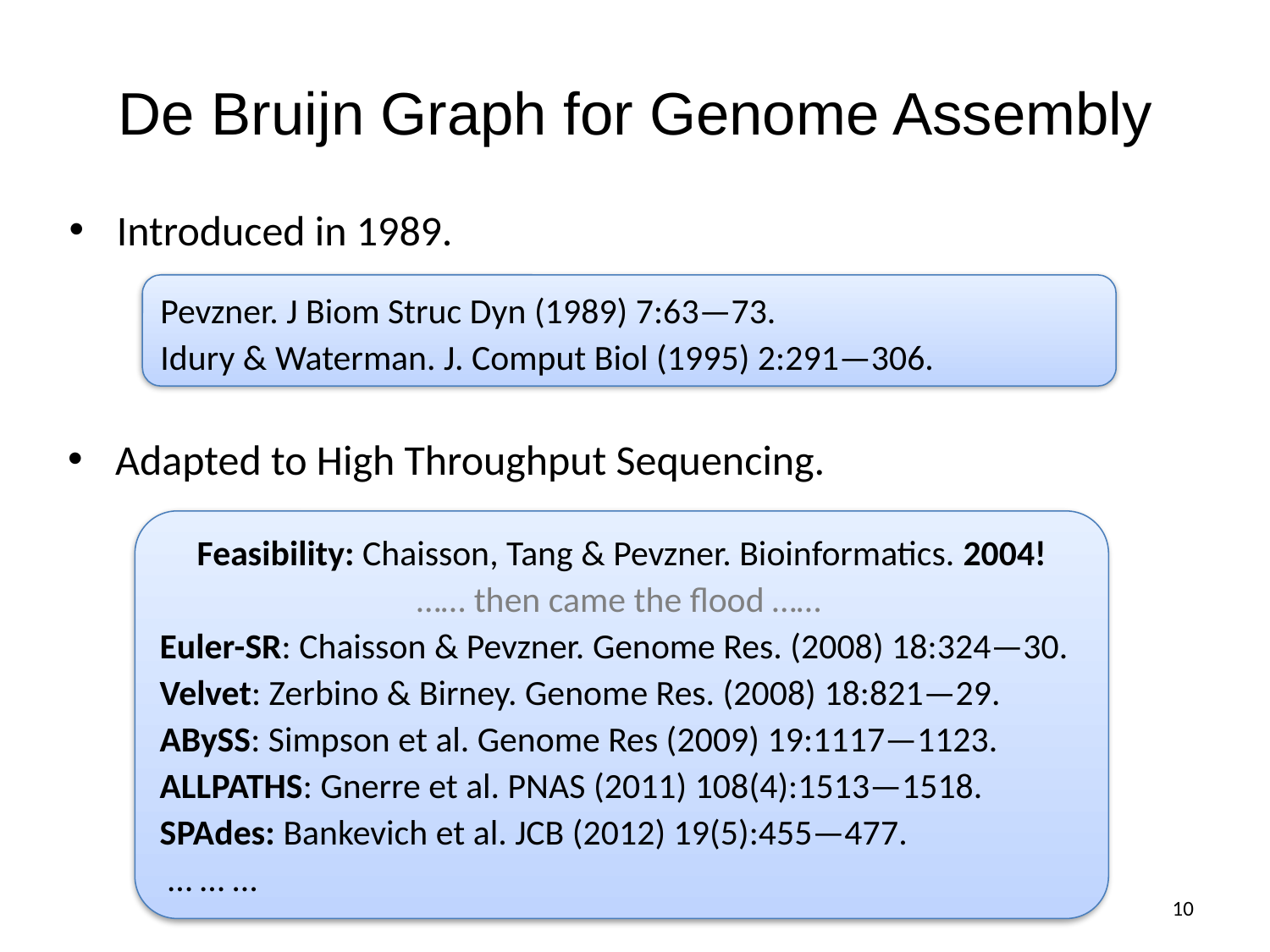

# De Bruijn Graph for Genome Assembly
Introduced in 1989.
Pevzner. J Biom Struc Dyn (1989) 7:63—73.
Idury & Waterman. J. Comput Biol (1995) 2:291—306.
Adapted to High Throughput Sequencing.

Feasibility: Chaisson, Tang & Pevzner. Bioinformatics. 2004!
                                …… then came the flood ……
Euler-SR: Chaisson & Pevzner. Genome Res. (2008) 18:324—30.
Velvet: Zerbino & Birney. Genome Res. (2008) 18:821—29.
ABySS: Simpson et al. Genome Res (2009) 19:1117—1123.
ALLPATHS: Gnerre et al. PNAS (2011) 108(4):1513—1518.
SPAdes: Bankevich et al. JCB (2012) 19(5):455—477.
 … … …

10